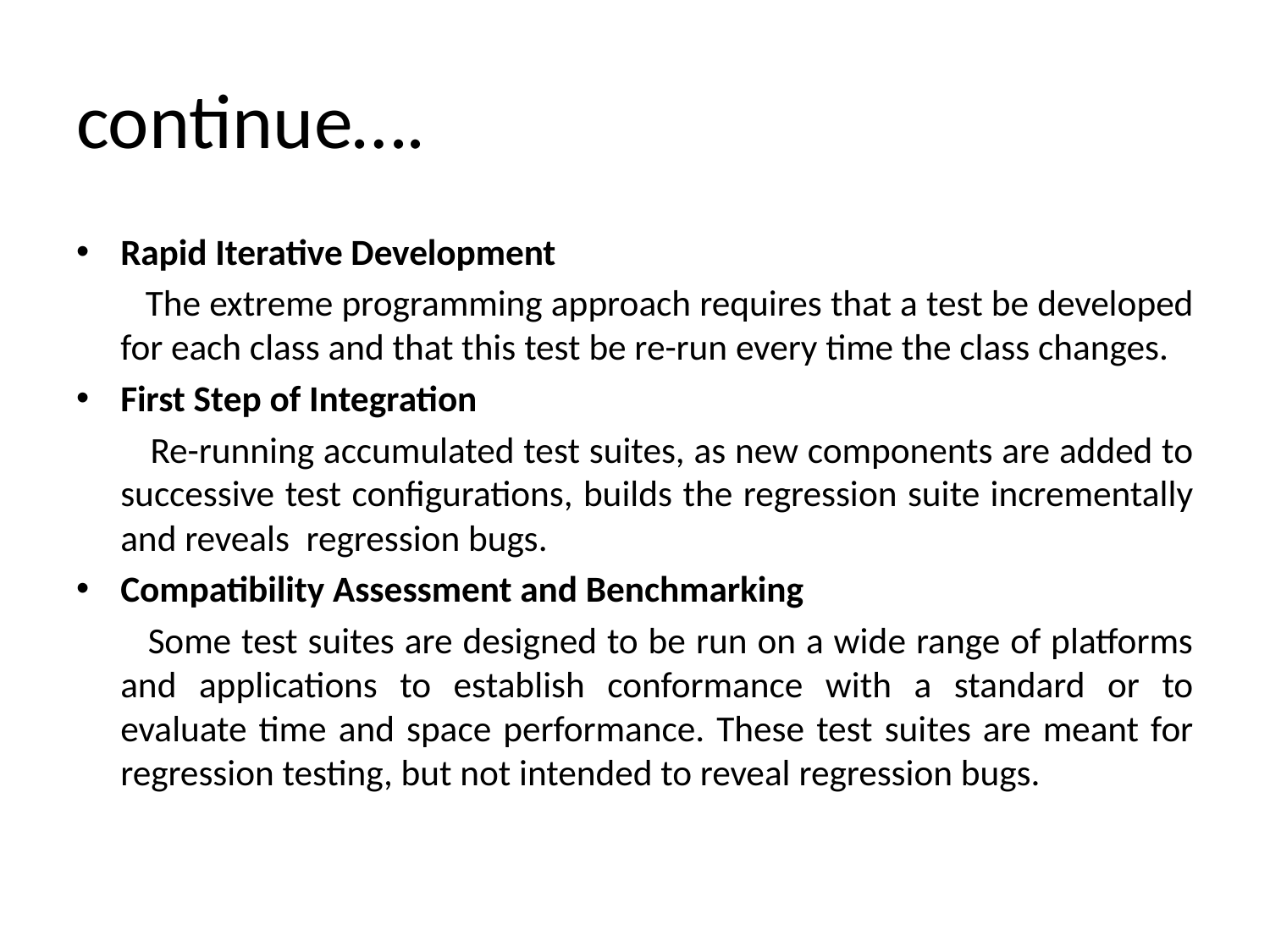

# continue….
Rapid Iterative Development
        The extreme programming approach requires that a test be developed for each class and that this test be re-run every time the class changes.
First Step of Integration
        Re-running accumulated test suites, as new components are added to successive test configurations, builds the regression suite incrementally and reveals  regression bugs.
Compatibility Assessment and Benchmarking
       Some test suites are designed to be run on a wide range of platforms and applications to establish conformance with a standard or to evaluate time and space performance. These test suites are meant for regression testing, but not intended to reveal regression bugs.